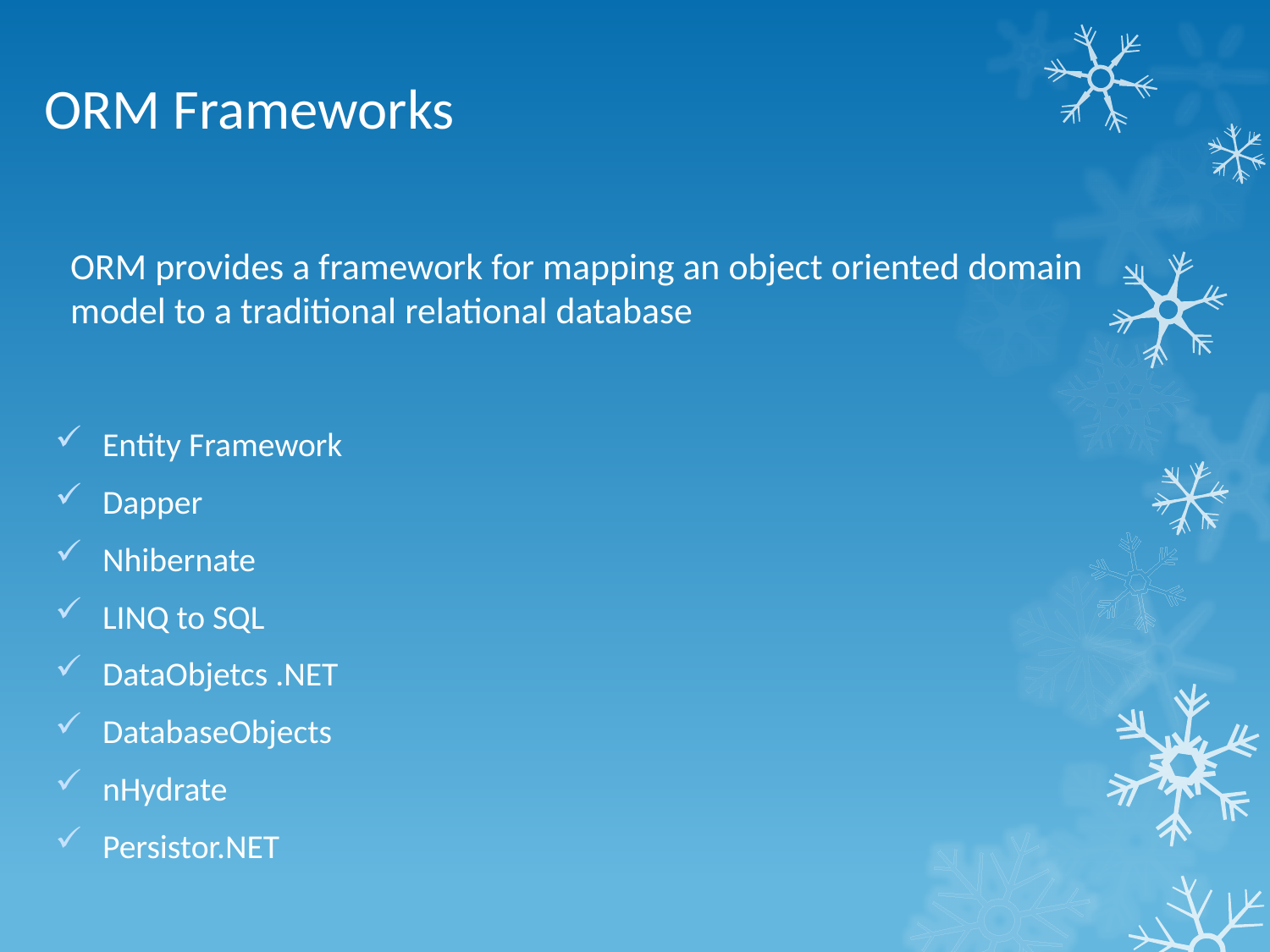

# ORM Frameworks

ORM provides a framework for mapping an object oriented domain model to a traditional relational database

Entity Framework
Dapper
Nhibernate
LINQ to SQL
DataObjetcs .NET
DatabaseObjects
nHydrate
Persistor.NET